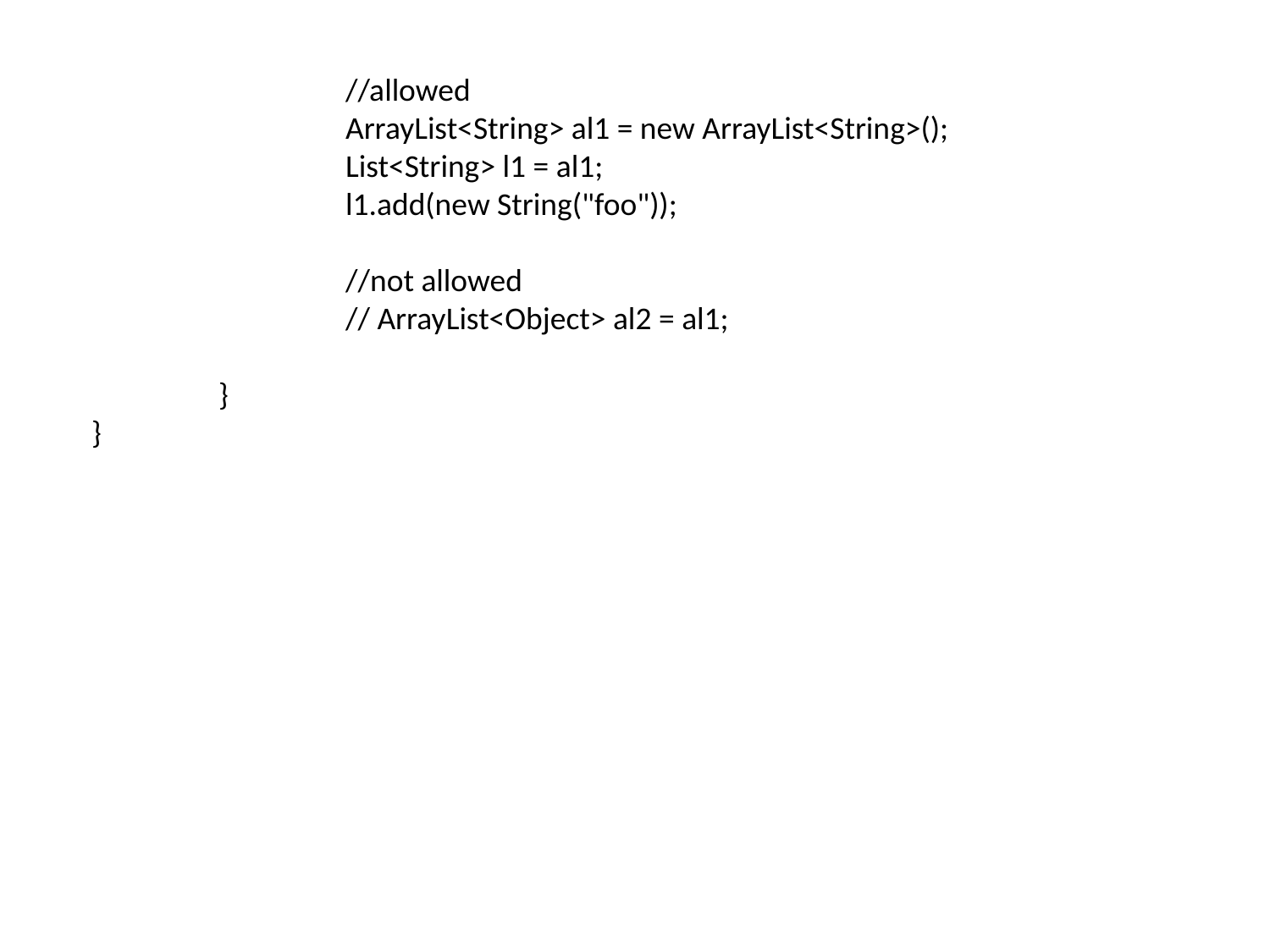

//allowed
		ArrayList<String> al1 = new ArrayList<String>();
		List<String> l1 = al1;
		l1.add(new String("foo"));

		//not allowed
		// ArrayList<Object> al2 = al1;

	}
}